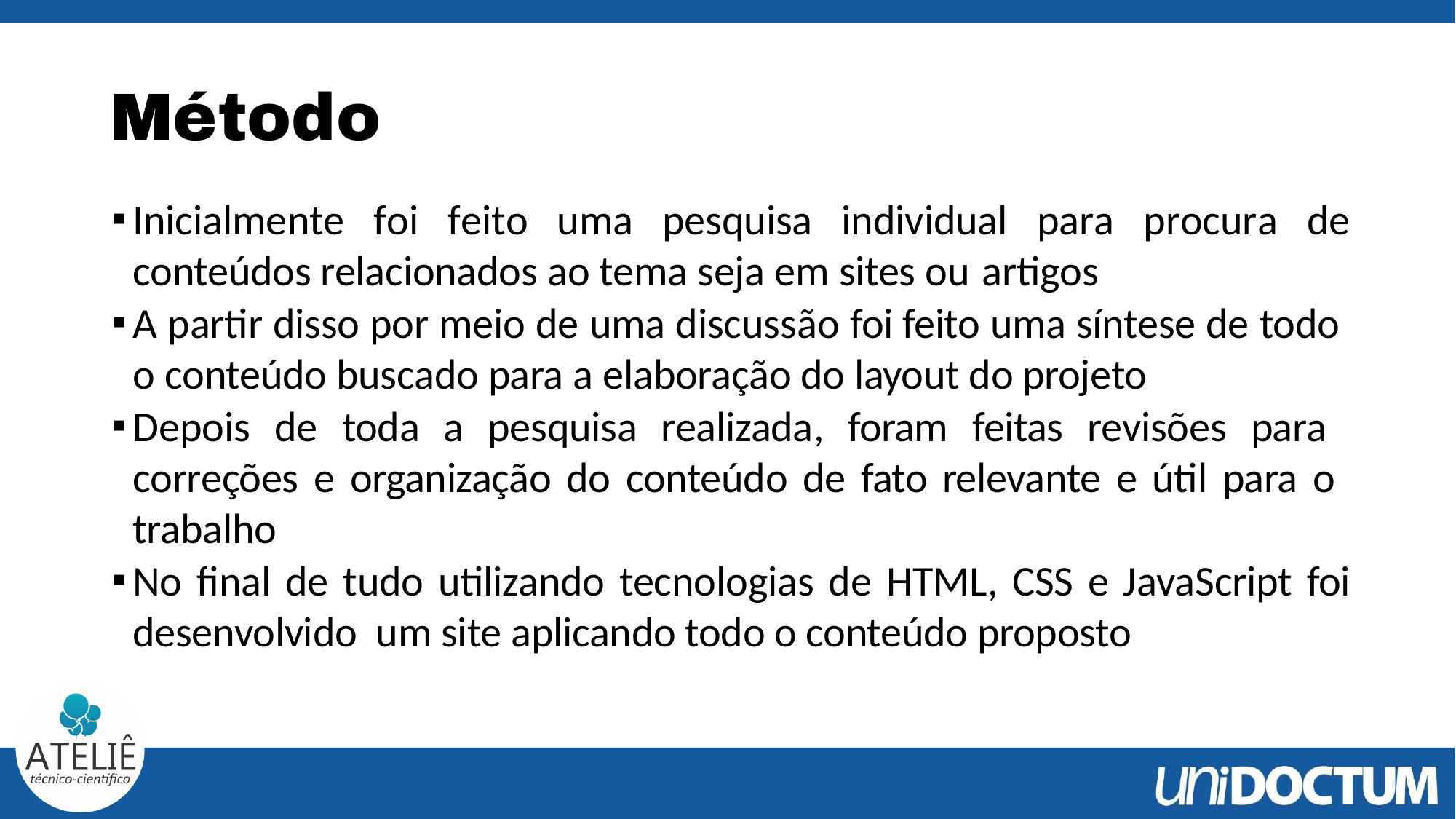

# Método
Inicialmente foi feito uma pesquisa individual para procura de conteúdos relacionados ao tema seja em sites ou artigos
A partir disso por meio de uma discussão foi feito uma síntese de todo  o conteúdo buscado para a elaboração do layout do projeto
Depois de toda a pesquisa realizada, foram feitas revisões para  correções e organização do conteúdo de fato relevante e útil para o  trabalho
No final de tudo utilizando tecnologias de HTML, CSS e JavaScript foi desenvolvido  um site aplicando todo o conteúdo proposto